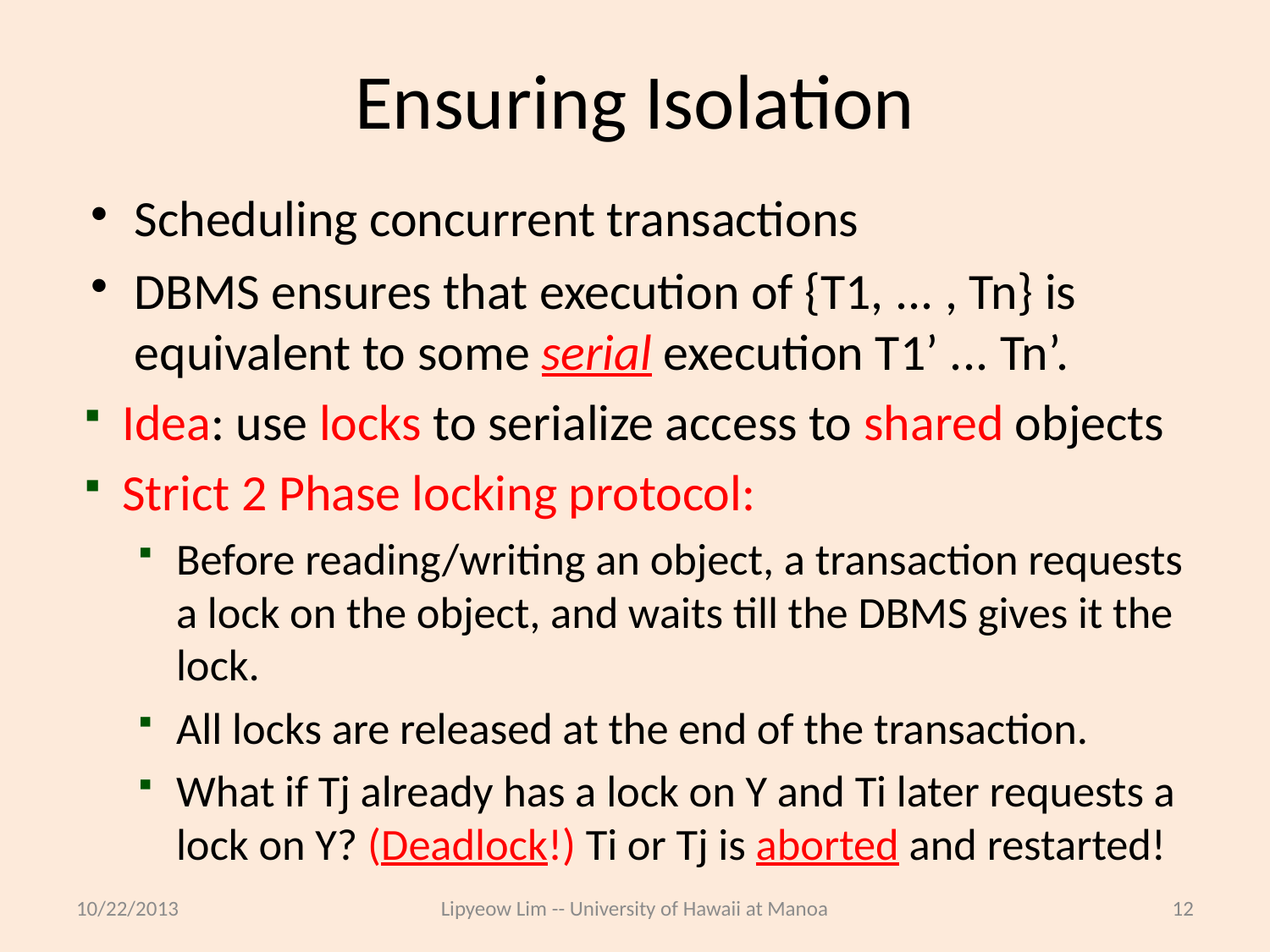

# Ensuring Isolation
Scheduling concurrent transactions
DBMS ensures that execution of {T1, ... , Tn} is equivalent to some serial execution T1’ ... Tn’.
Idea: use locks to serialize access to shared objects
Strict 2 Phase locking protocol:
Before reading/writing an object, a transaction requests a lock on the object, and waits till the DBMS gives it the lock.
All locks are released at the end of the transaction.
What if Tj already has a lock on Y and Ti later requests a lock on Y? (Deadlock!) Ti or Tj is aborted and restarted!

10/22/2013
Lipyeow Lim -- University of Hawaii at Manoa
12